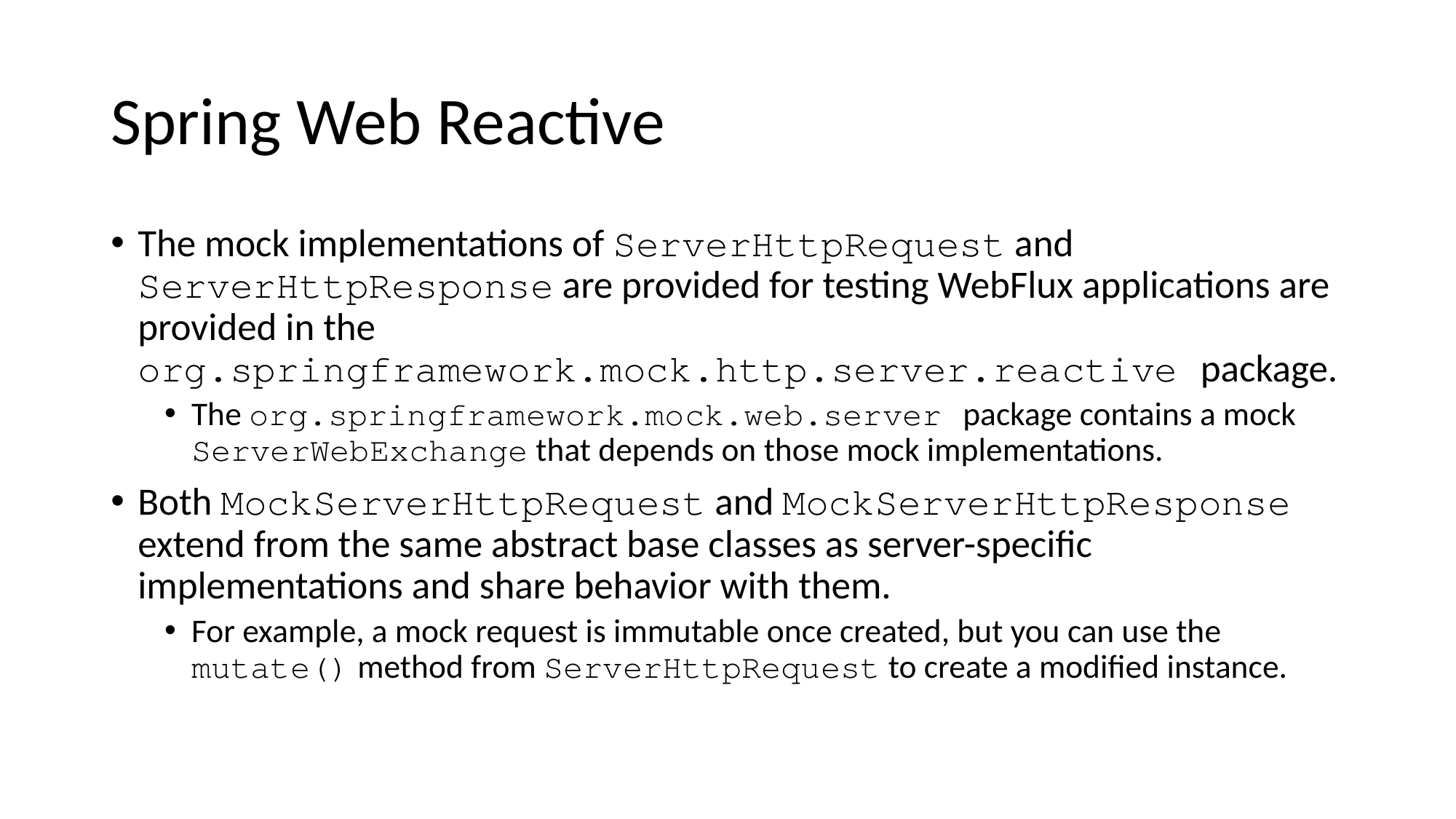

# Spring Web Reactive
The mock implementations of ServerHttpRequest and ServerHttpResponse are provided for testing WebFlux applications are provided in the org.springframework.mock.http.server.reactive package.
The org.springframework.mock.web.server package contains a mock ServerWebExchange that depends on those mock implementations.
Both MockServerHttpRequest and MockServerHttpResponse extend from the same abstract base classes as server-specific implementations and share behavior with them.
For example, a mock request is immutable once created, but you can use the mutate() method from ServerHttpRequest to create a modified instance.